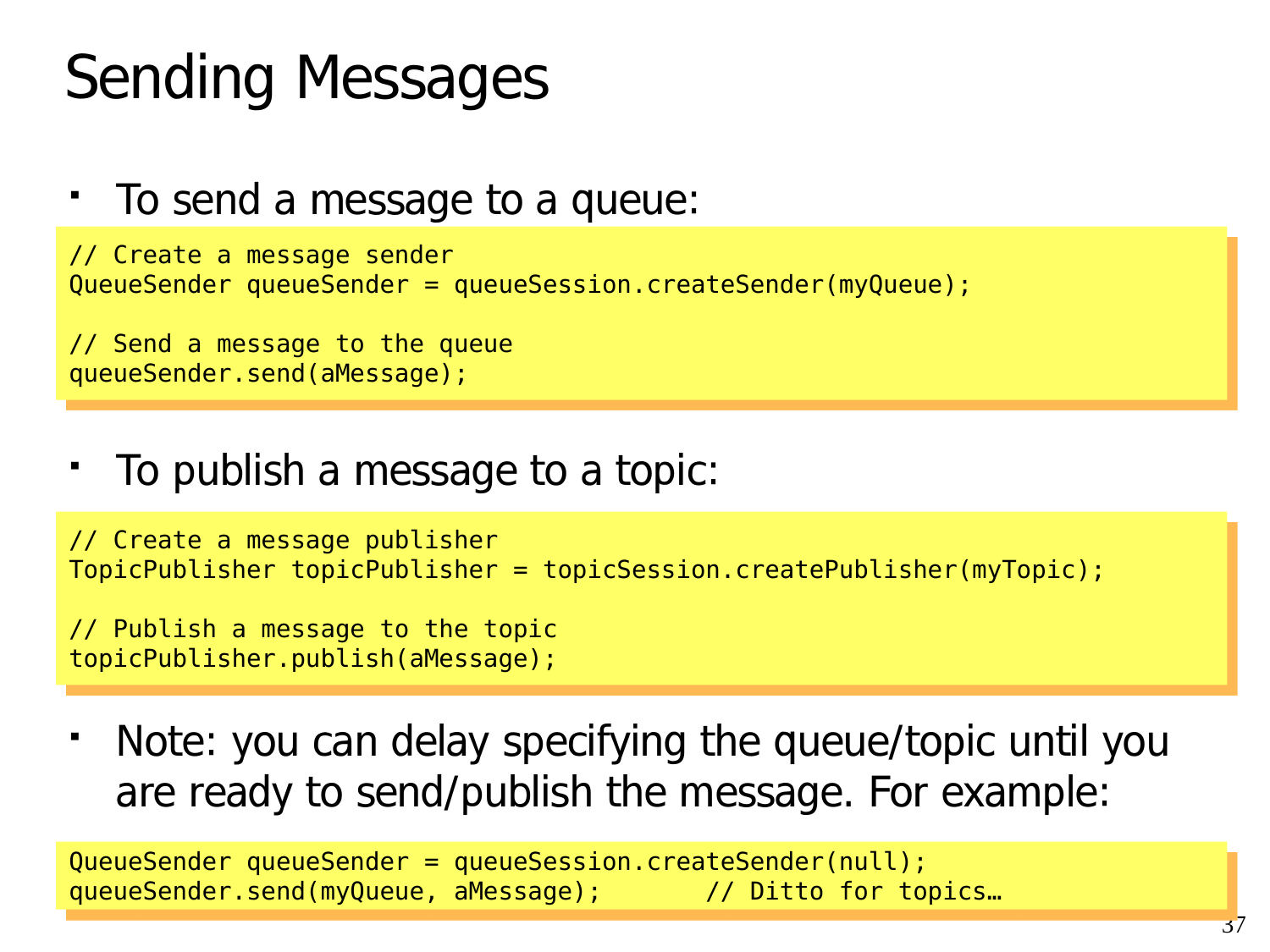

# Sending Messages
To send a message to a queue:

To publish a message to a topic:

Note: you can delay specifying the queue/topic until you are ready to send/publish the message. For example:
// Create a message sender
QueueSender queueSender = queueSession.createSender(myQueue);

// Send a message to the queue
queueSender.send(aMessage);
// Create a message publisher
TopicPublisher topicPublisher = topicSession.createPublisher(myTopic);

// Publish a message to the topic
topicPublisher.publish(aMessage);
QueueSender queueSender = queueSession.createSender(null);
queueSender.send(myQueue, aMessage);       // Ditto for topics…
37